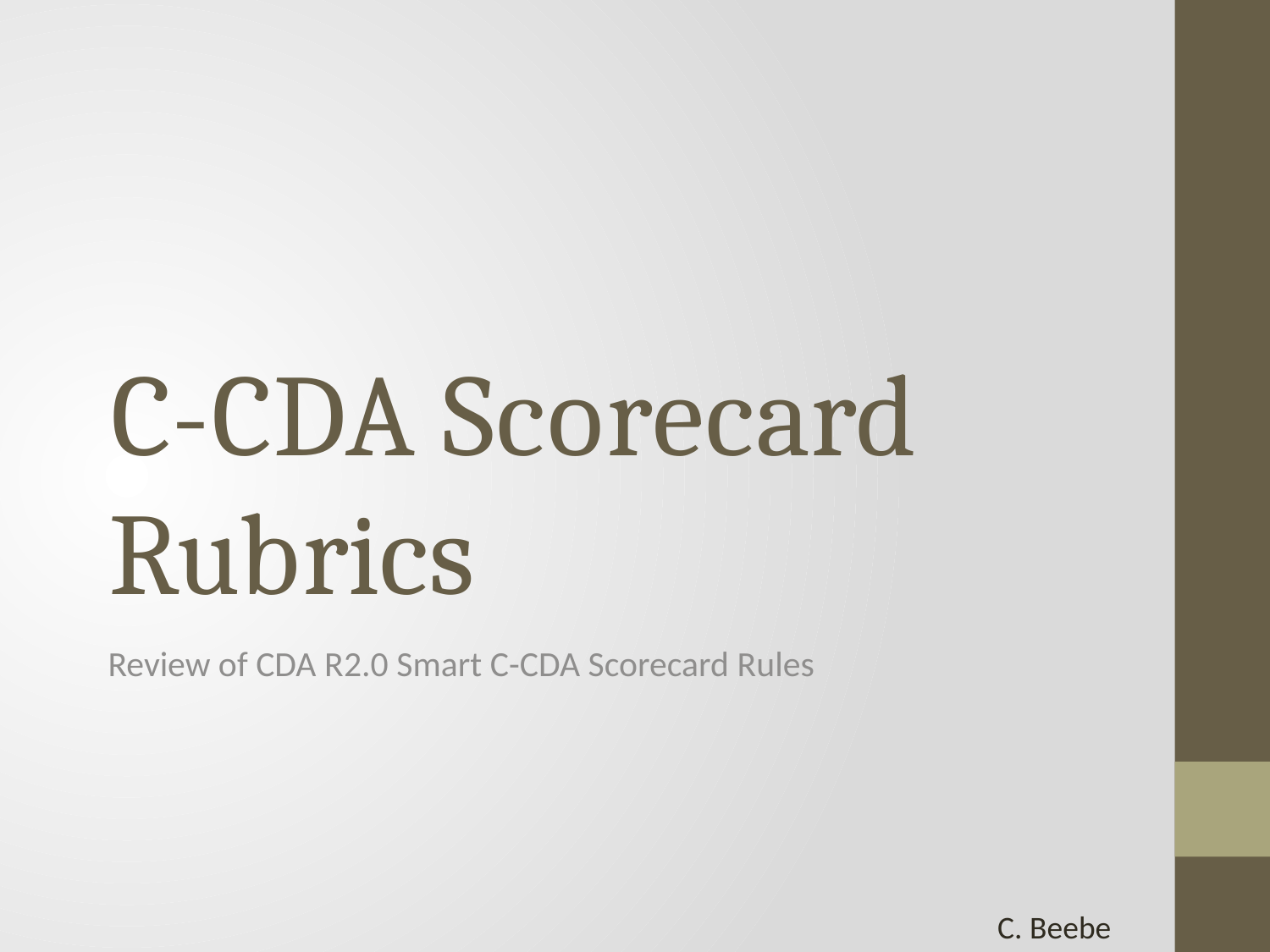

# C-CDA Scorecard Rubrics
Review of CDA R2.0 Smart C-CDA Scorecard Rules
C. Beebe